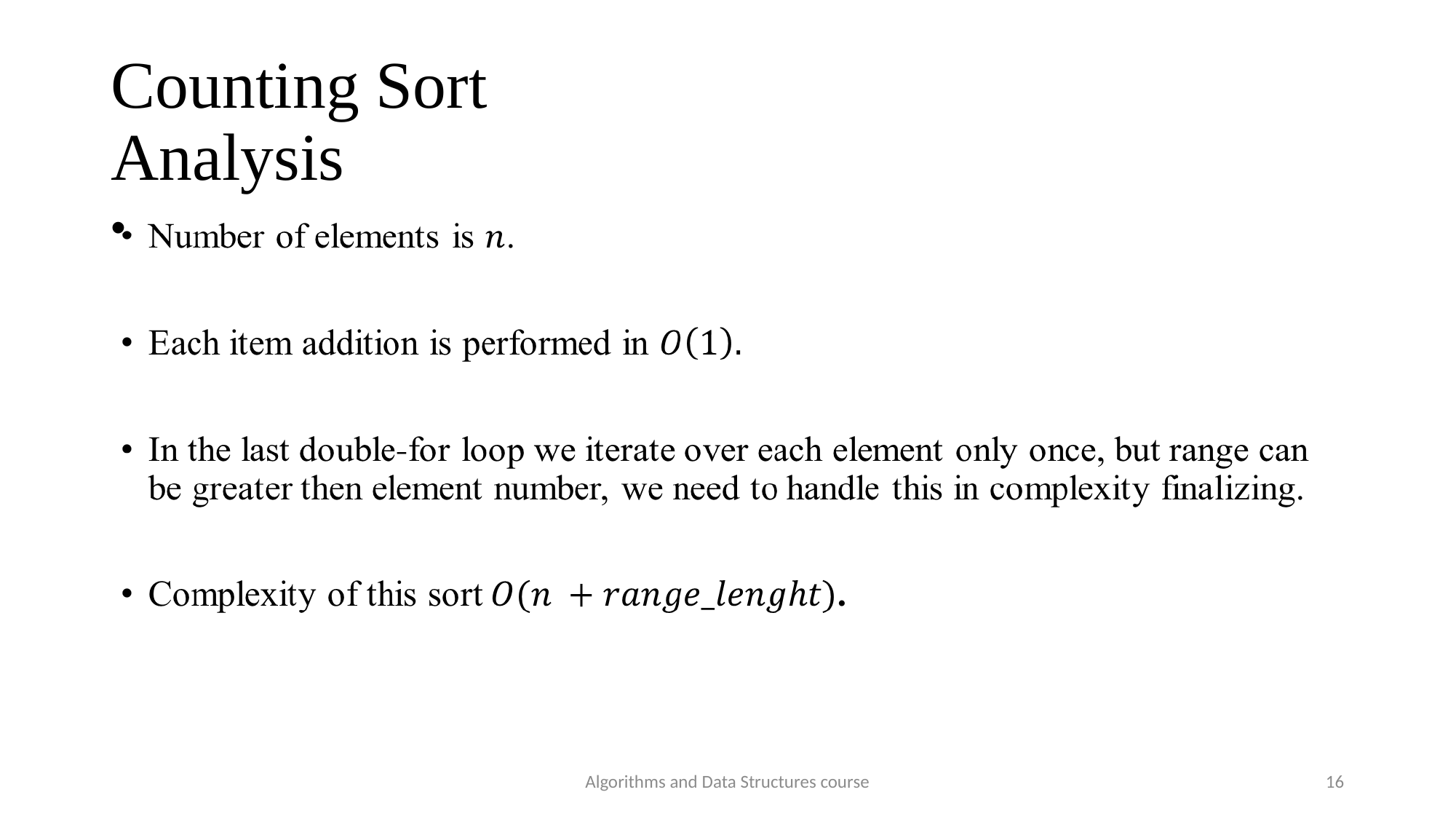

Counting Sort
Analysis

Algorithms and Data Structures course
16